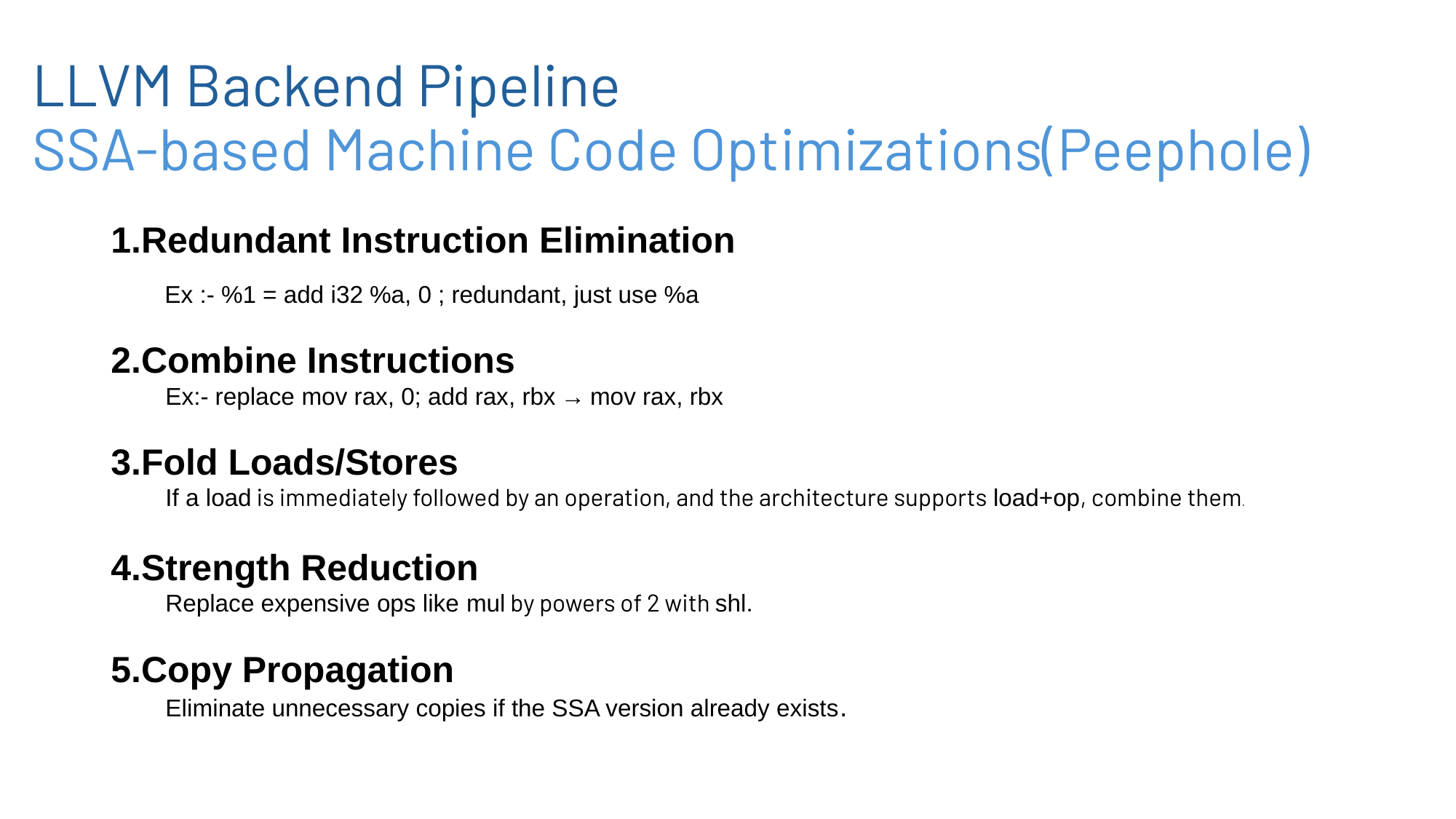

# LLVM Backend Pipeline SSA-based Machine Code Optimizations(Peephole)

Redundant Instruction Elimination

        Ex :- %1 = add i32 %a, 0 ; redundant, just use %a

Combine Instructions
Ex:- replace mov rax, 0; add rax, rbx → mov rax, rbx

Fold Loads/Stores
If a load is immediately followed by an operation, and the architecture supports load+op, combine them.

Strength Reduction
Replace expensive ops like mul by powers of 2 with shl.

Copy Propagation
Eliminate unnecessary copies if the SSA version already exists.